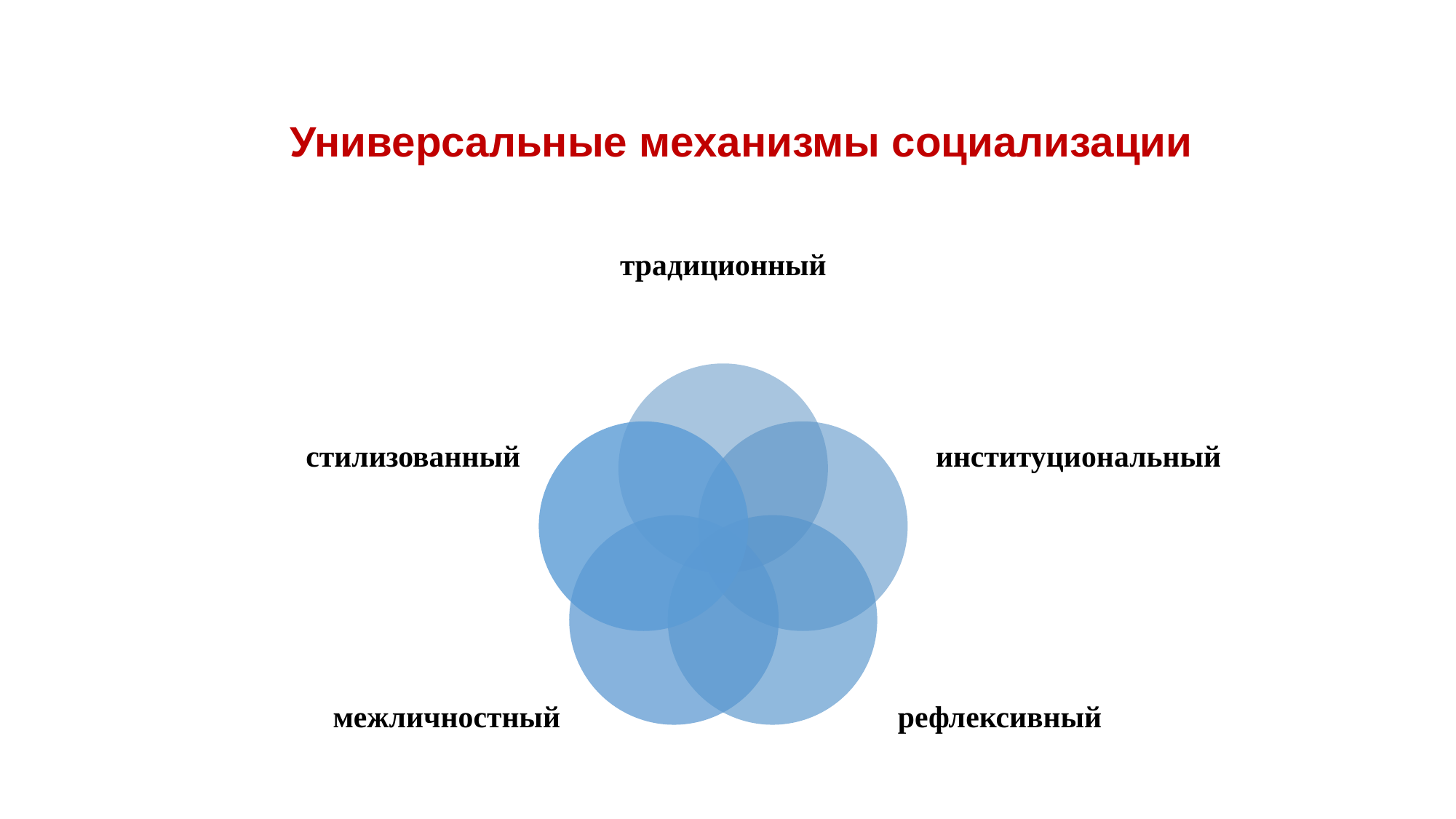

Универсальные механизмы социализации
традиционный
институциональный
рефлексивный
межличностный
стилизованный